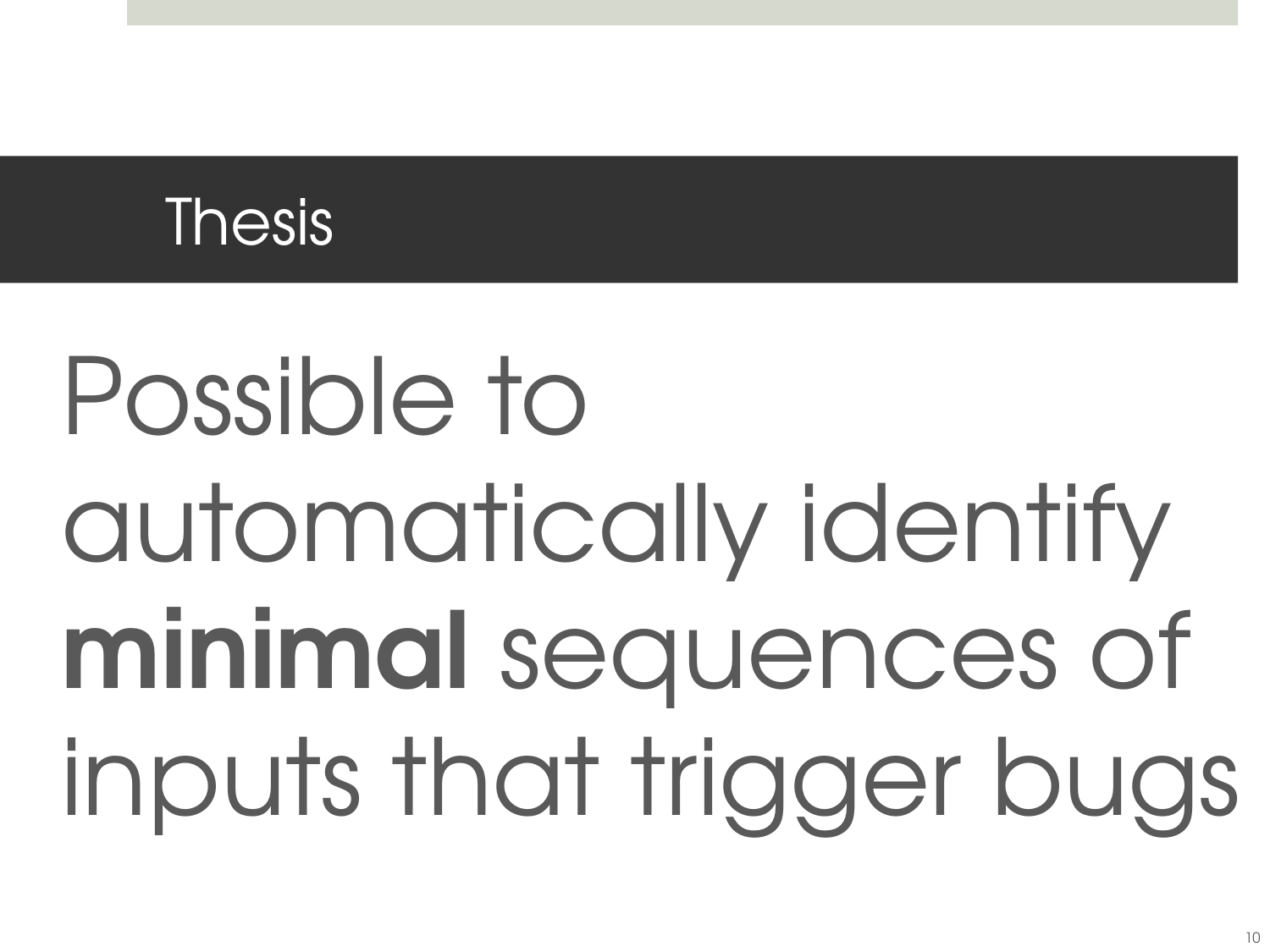

# Thesis
Possible to automatically identify minimal sequences of inputs that trigger bugs
10